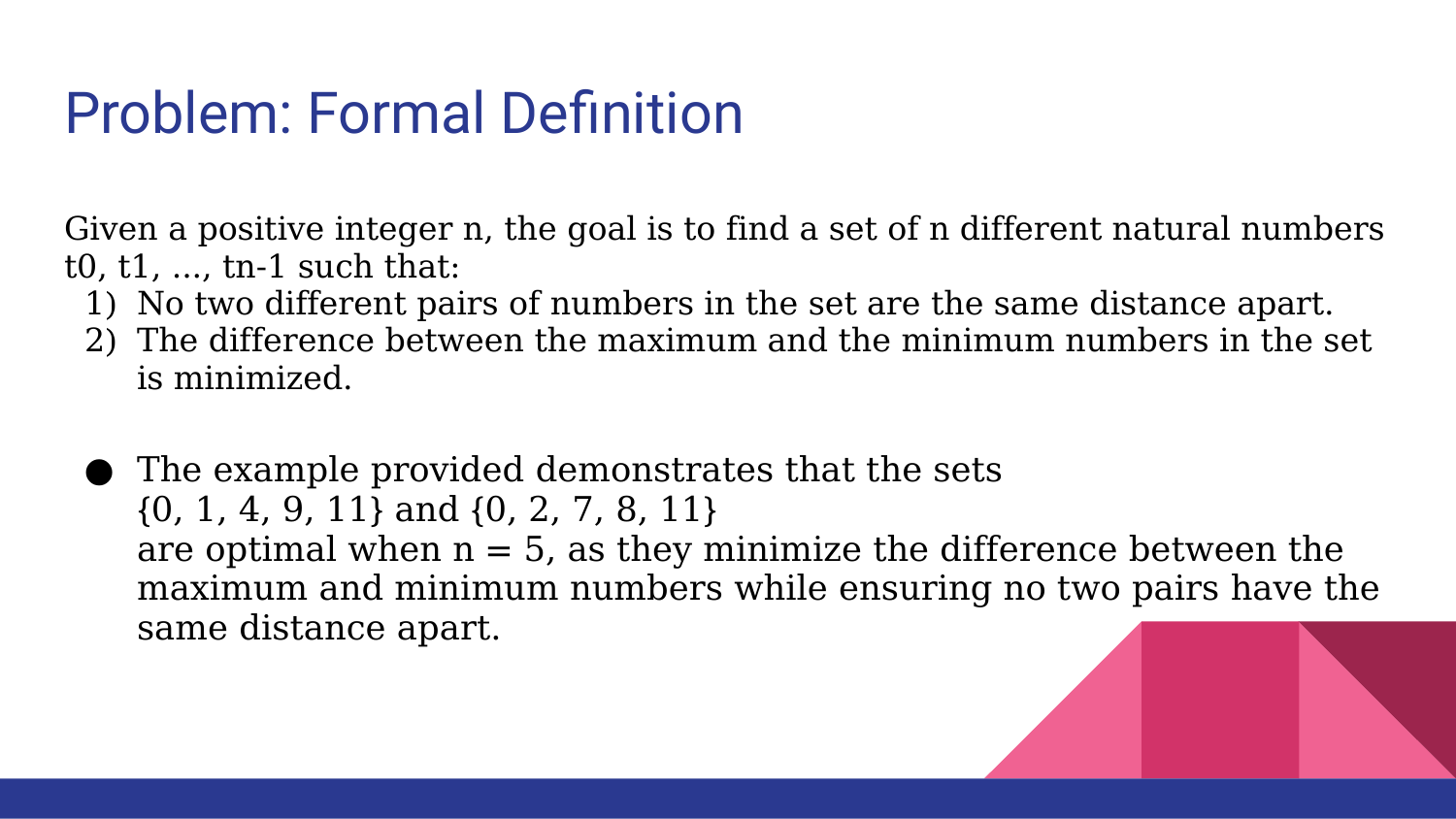

# Problem: Formal Definition
Given a positive integer n, the goal is to find a set of n different natural numbers t0, t1, ..., tn-1 such that:
No two different pairs of numbers in the set are the same distance apart.
The difference between the maximum and the minimum numbers in the set is minimized.

The example provided demonstrates that the sets
{0, 1, 4, 9, 11} and {0, 2, 7, 8, 11}
are optimal when n = 5, as they minimize the difference between the maximum and minimum numbers while ensuring no two pairs have the same distance apart.